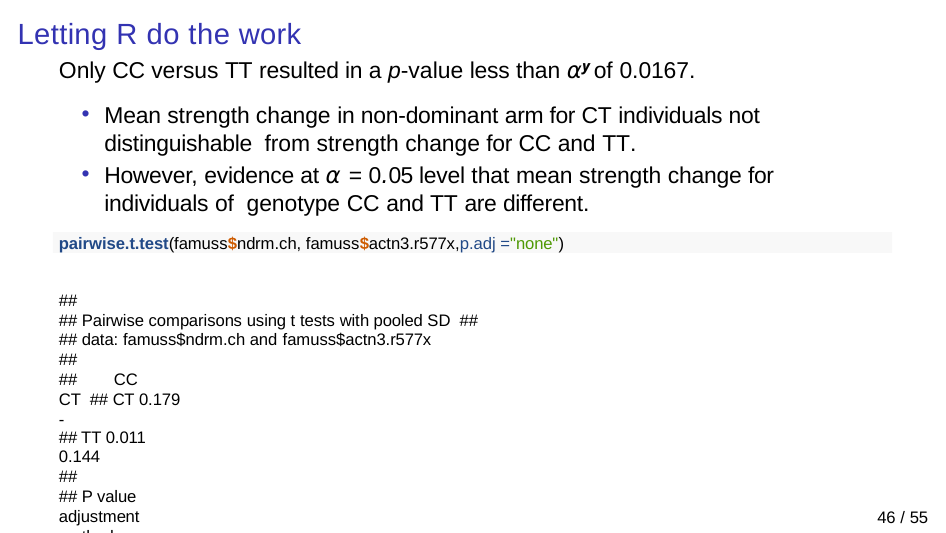

# Letting R do the work
Only CC versus TT resulted in a p-value less than αy of 0.0167.
Mean strength change in non-dominant arm for CT individuals not distinguishable  from strength change for CC and TT.
However, evidence at α = 0.05 level that mean strength change for individuals of  genotype CC and TT are different.
pairwise.t.test(famuss$ndrm.ch, famuss$actn3.r577x,p.adj ="none")
##
## Pairwise comparisons using t tests with pooled SD  ##
## data: famuss$ndrm.ch and famuss$actn3.r577x
##
##	CC	CT  ## CT 0.179 -
## TT 0.011 0.144
##
## P value adjustment method: none
46 / 55